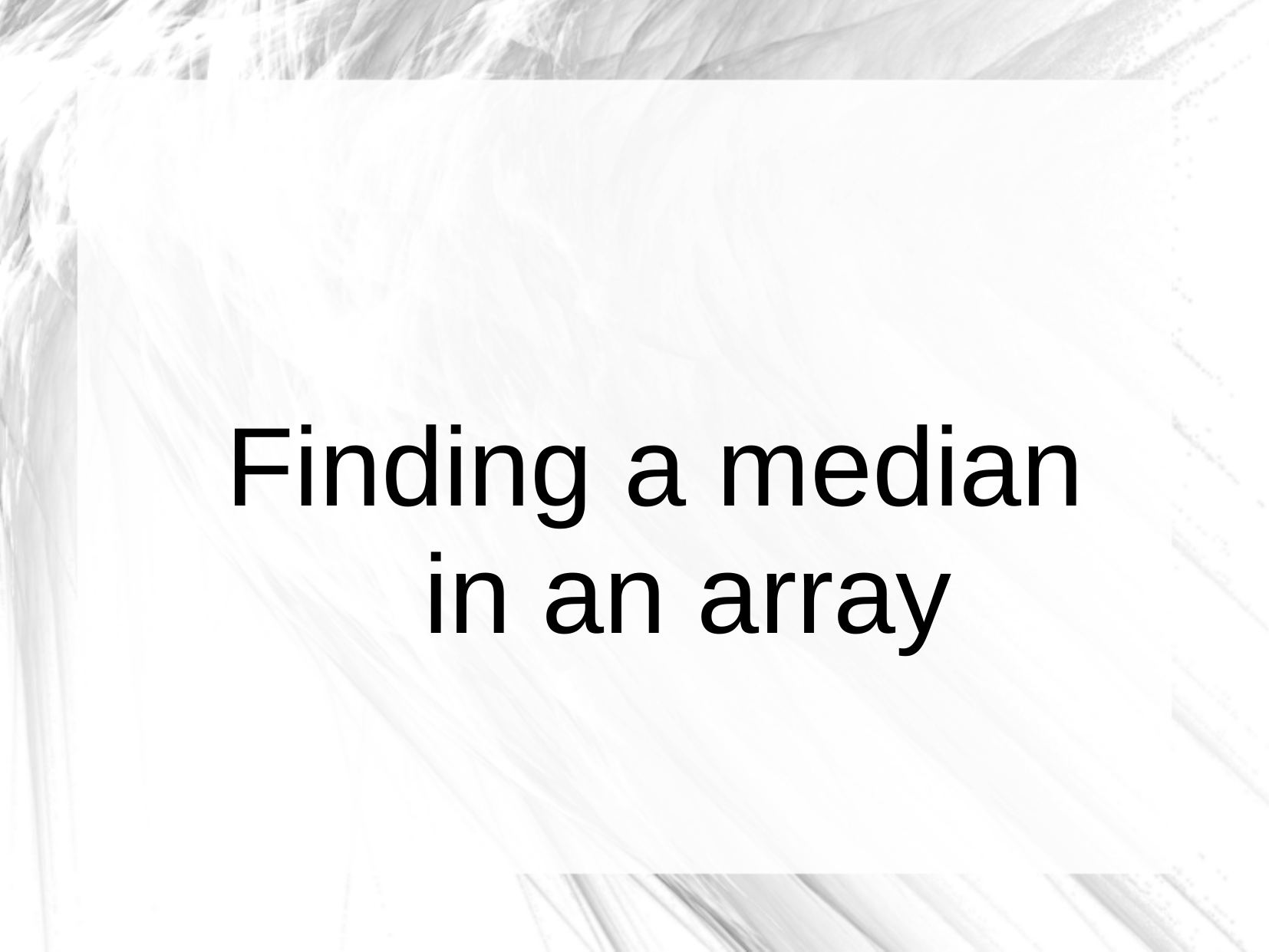

#

Finding a median
in an array